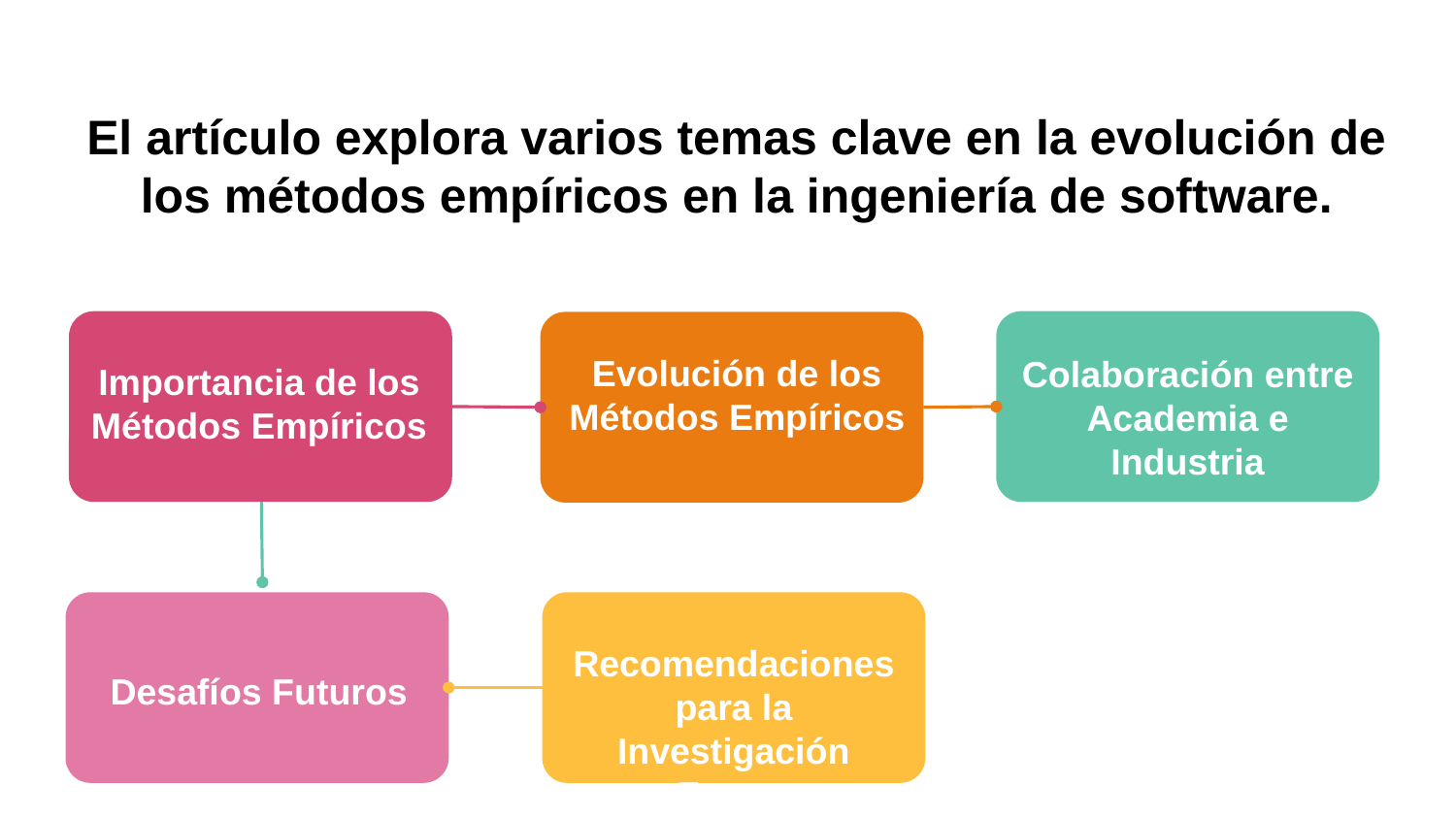

# El artículo explora varios temas clave en la evolución de los métodos empíricos en la ingeniería de software.

Evolución de los Métodos Empíricos
Colaboración entre Academia e Industria
Importancia de los Métodos Empíricos
Take your books

Desafíos Futuros
Recomendaciones para la Investigación Futura